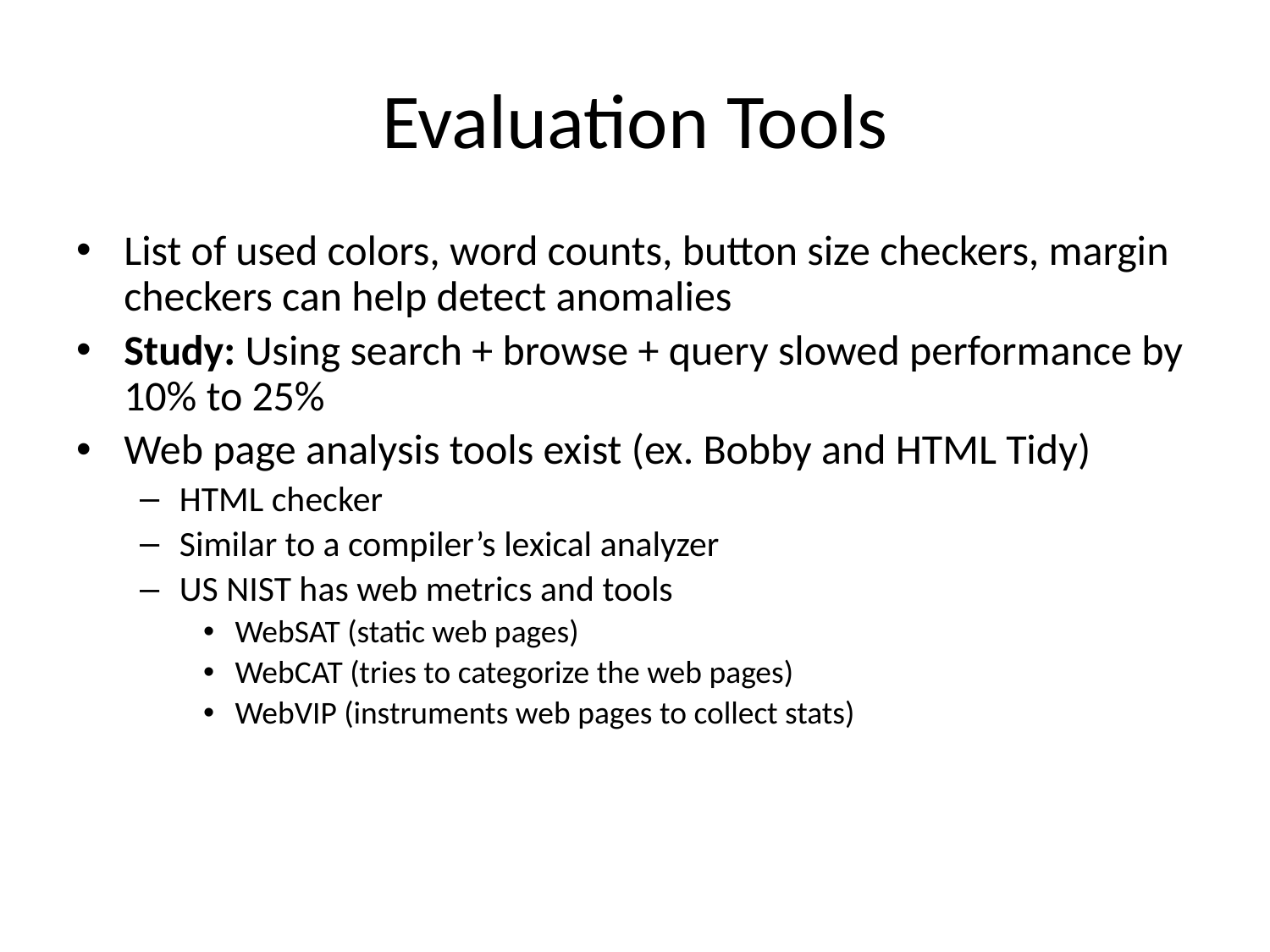

# Evaluation Tools
List of used colors, word counts, button size checkers, margin checkers can help detect anomalies
Study: Using search + browse + query slowed performance by 10% to 25%
Web page analysis tools exist (ex. Bobby and HTML Tidy)
HTML checker
Similar to a compiler’s lexical analyzer
US NIST has web metrics and tools
WebSAT (static web pages)
WebCAT (tries to categorize the web pages)
WebVIP (instruments web pages to collect stats)